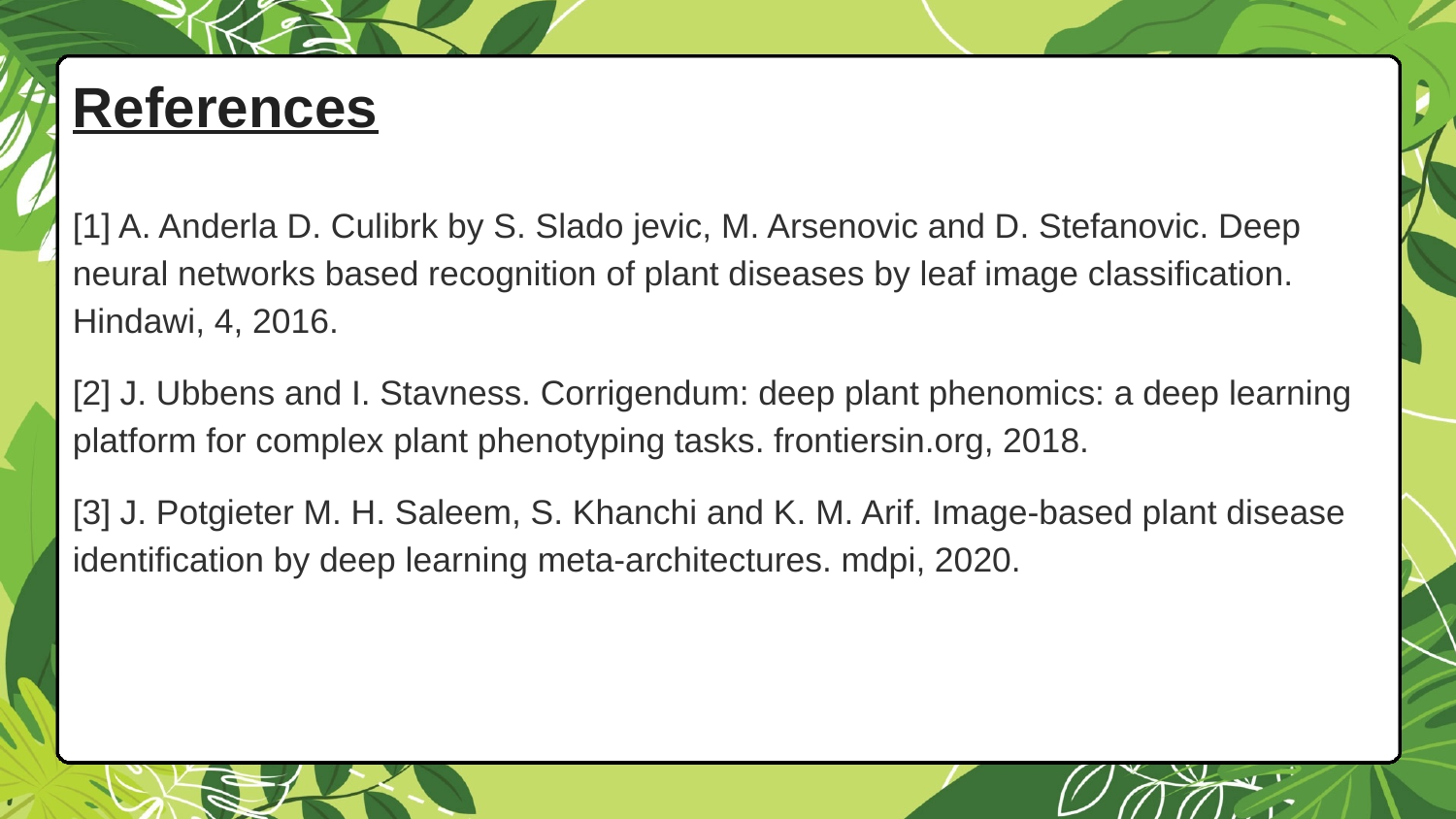

# References
[1] A. Anderla D. Culibrk by S. Slado jevic, M. Arsenovic and D. Stefanovic. Deep neural networks based recognition of plant diseases by leaf image classification. Hindawi, 4, 2016.
[2] J. Ubbens and I. Stavness. Corrigendum: deep plant phenomics: a deep learning platform for complex plant phenotyping tasks. frontiersin.org, 2018.
[3] J. Potgieter M. H. Saleem, S. Khanchi and K. M. Arif. Image-based plant disease identification by deep learning meta-architectures. mdpi, 2020.